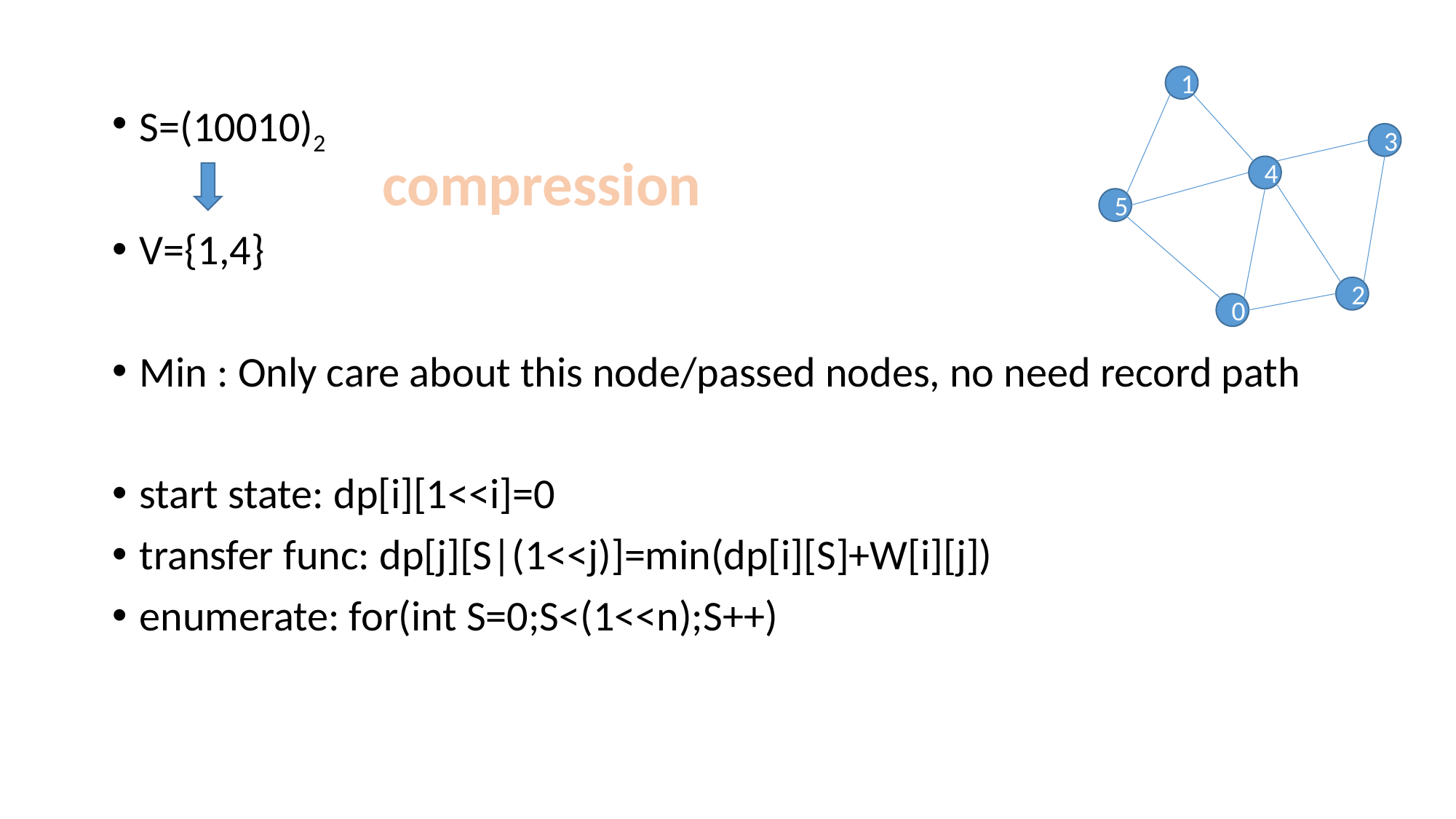

1
3
4
5
2
0
S=(10010)2

V={1,4}

Min : Only care about this node/passed nodes, no need record path

start state: dp[i][1<<i]=0
transfer func: dp[j][S|(1<<j)]=min(dp[i][S]+W[i][j])
enumerate: for(int S=0;S<(1<<n);S++)
compression